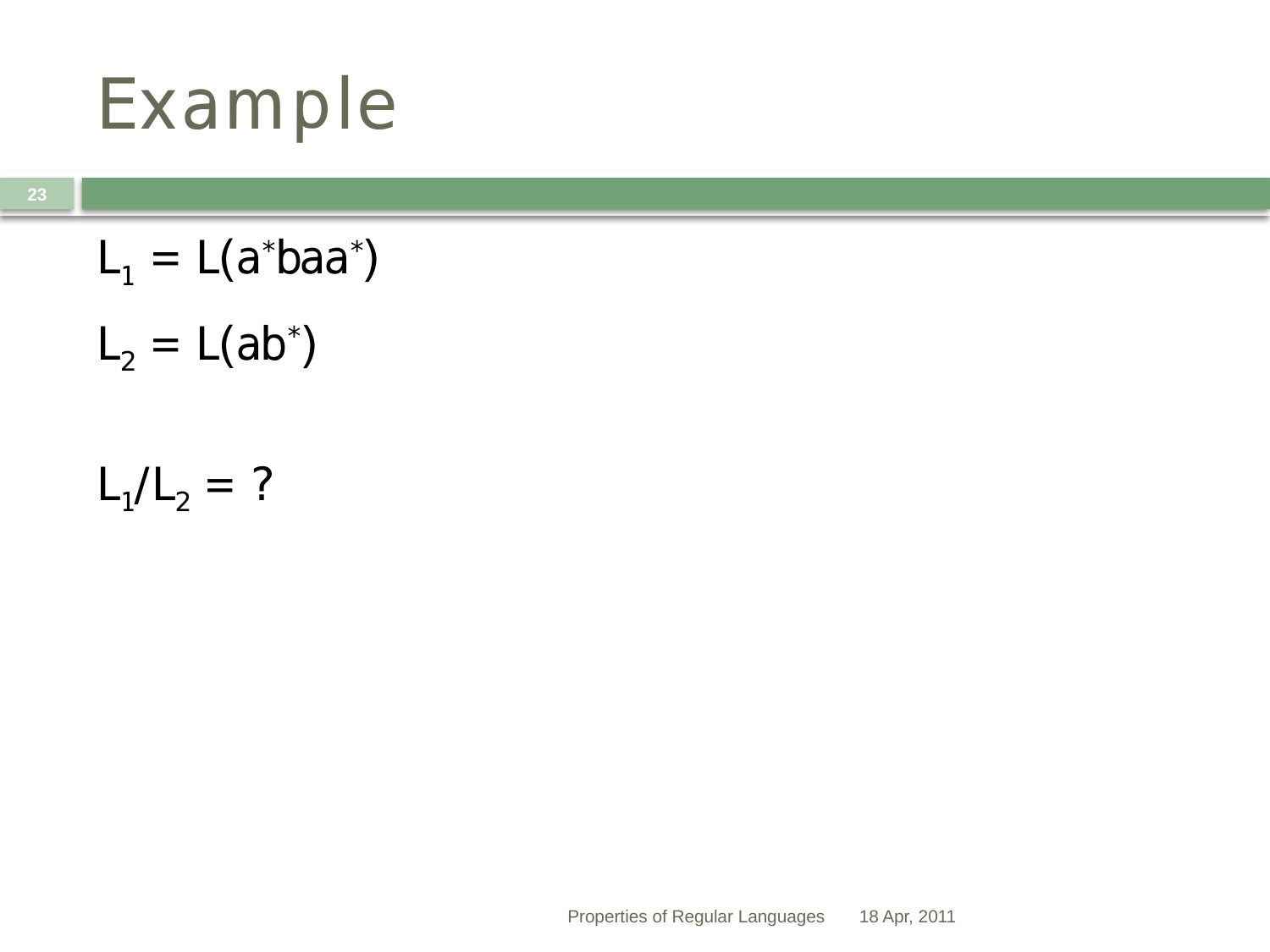

# Example
23
L1 = L(a*baa*)
L2 = L(ab*)

L1/L2 = ?

Properties of Regular Languages
18 Apr, 2011